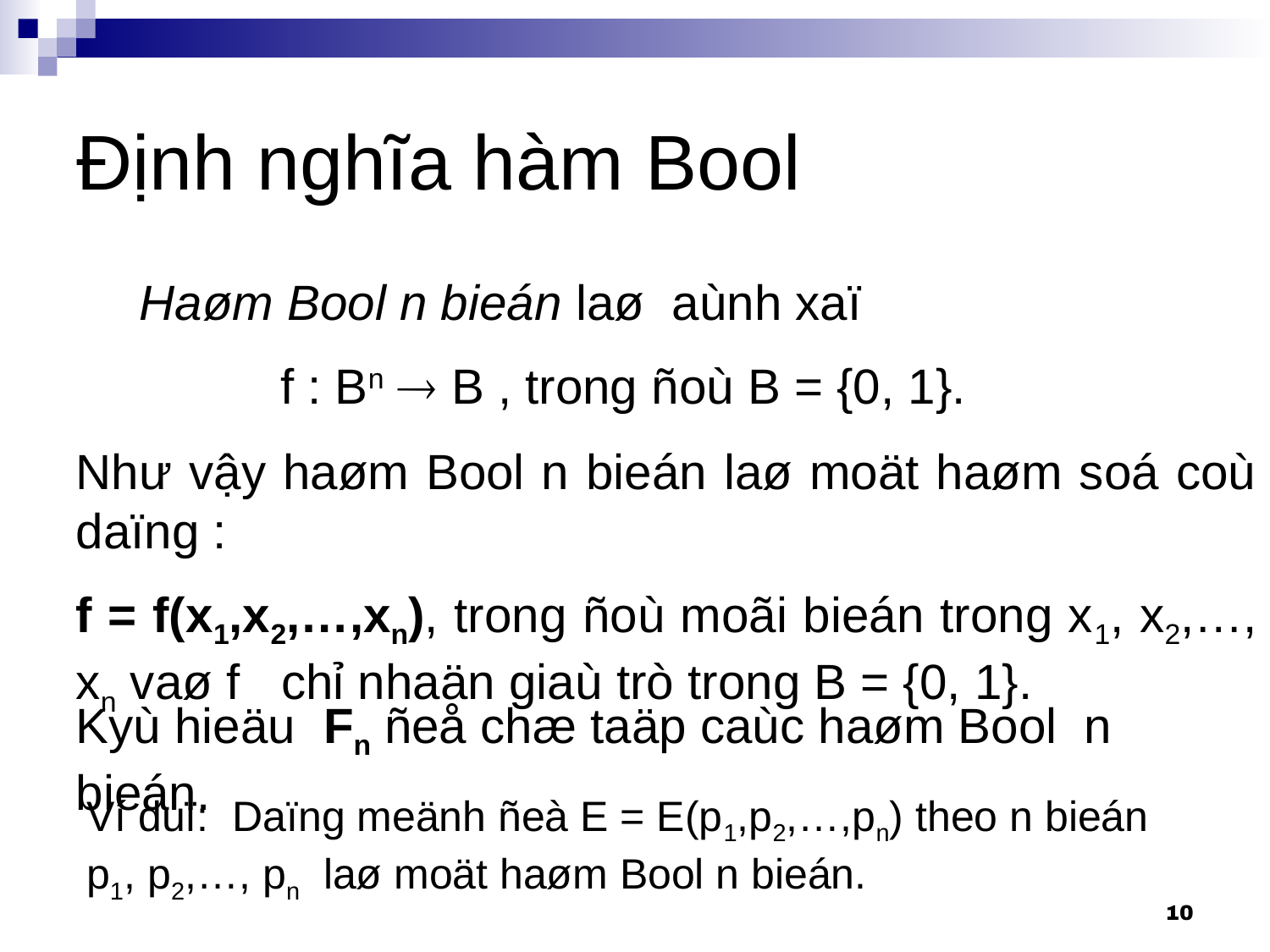

# Định nghĩa hàm Bool
Haøm Bool n bieán laø  aùnh xaï
	 f : Bn → B , trong ñoù B = {0, 1}.
Như vậy haøm Bool n bieán laø moät haøm soá coù daïng :
f = f(x1,x2,…,xn), trong ñoù moãi bieán trong x1, x2,…, xn vaø f   chỉ nhaän giaù trò trong B = {0, 1}.
Kyù hieäu  Fn ñeå chæ taäp caùc haøm Bool  n bieán.
Ví duï:  Daïng meänh ñeà E = E(p1,p2,…,pn) theo n bieán p1, p2,…, pn  laø moät haøm Bool n bieán.
10